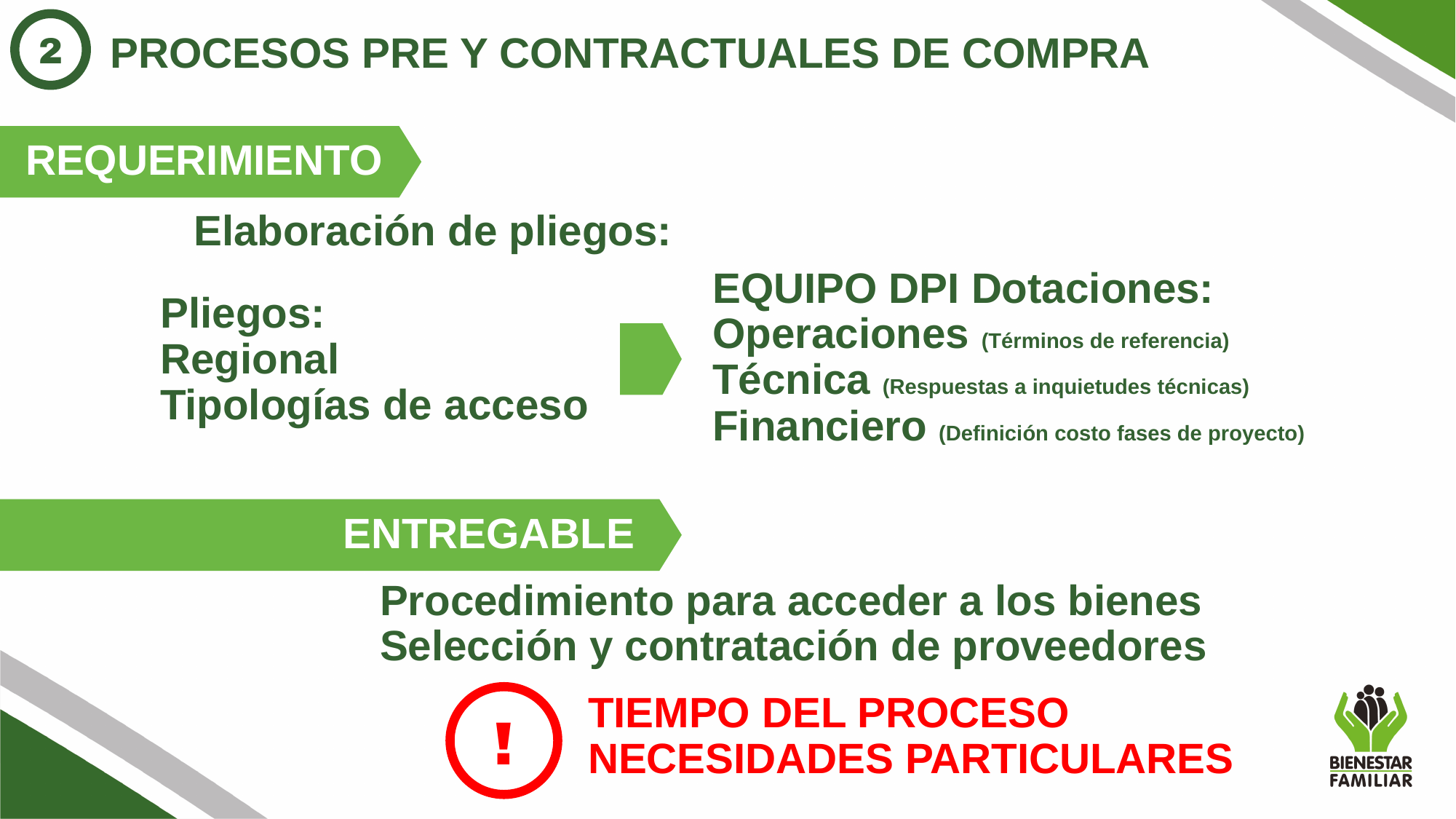

2
PROCESOS PRE Y CONTRACTUALES DE COMPRA

REQUERIMIENTO
Elaboración de pliegos:
EQUIPO DPI Dotaciones:
Operaciones (Términos de referencia)
Técnica (Respuestas a inquietudes técnicas)
Financiero (Definición costo fases de proyecto)
Pliegos:
Regional
Tipologías de acceso

ENTREGABLE
Procedimiento para acceder a los bienes
Selección y contratación de proveedores
TIEMPO DEL PROCESO
NECESIDADES PARTICULARES
!